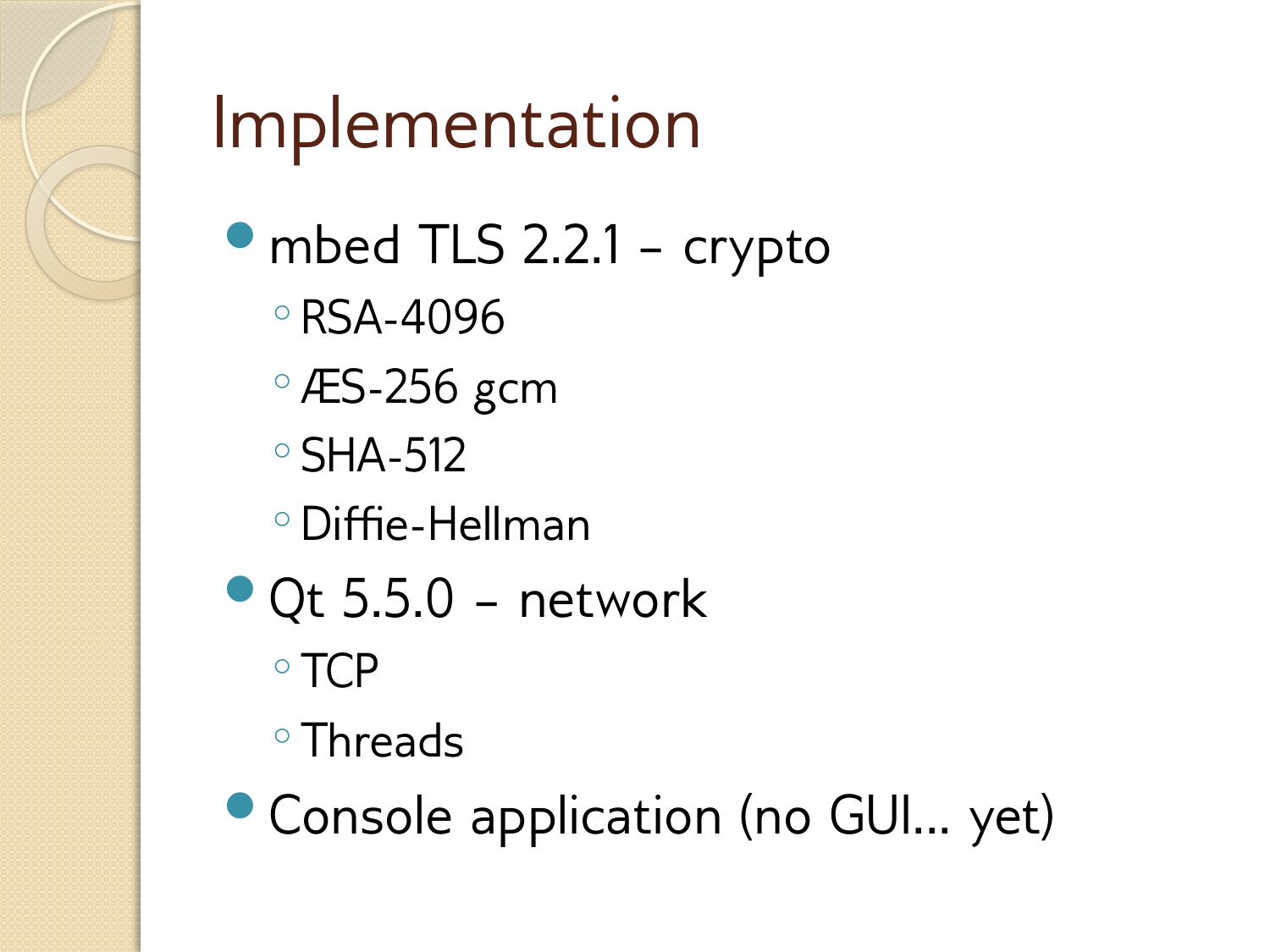

# Implementation
mbed TLS 2.2.1 – crypto
RSA-4096
AES-256 gcm
SHA-512
Diffie-Hellman
Qt 5.5.0 – network
TCP
Threads
Console application (no GUI... yet)